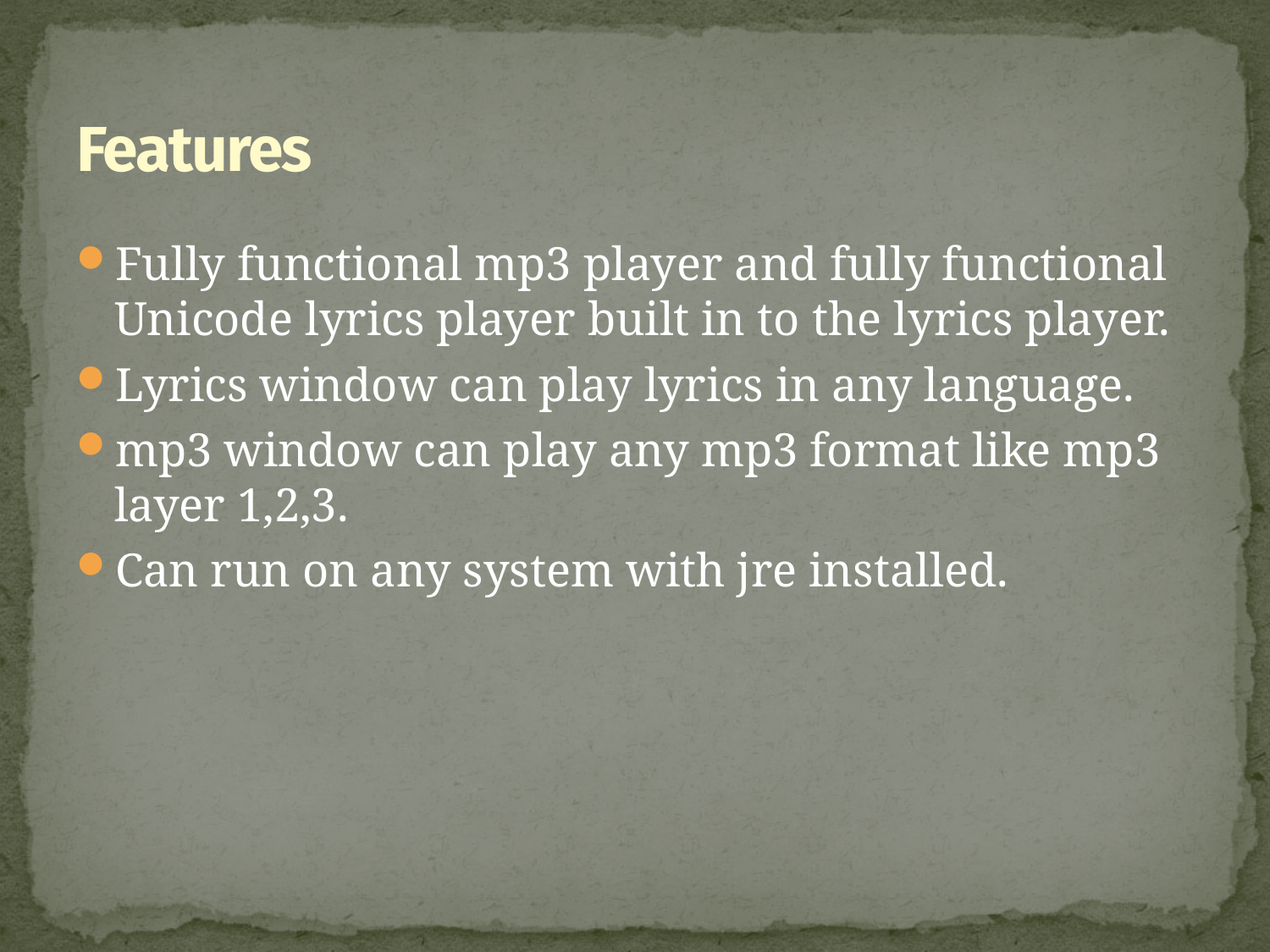

# Features
Fully functional mp3 player and fully functional Unicode lyrics player built in to the lyrics player.
Lyrics window can play lyrics in any language.
mp3 window can play any mp3 format like mp3 layer 1,2,3.
Can run on any system with jre installed.